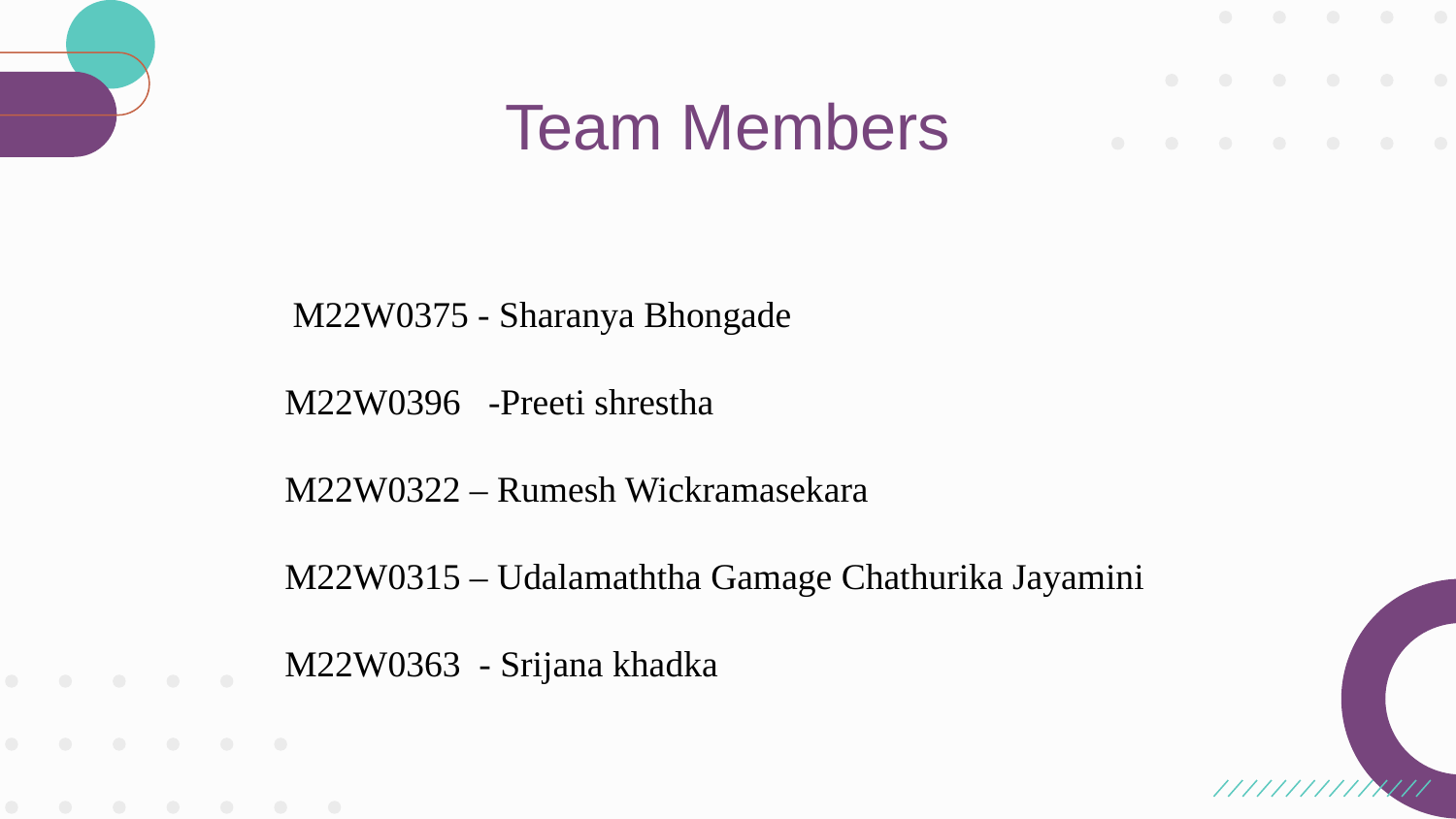

Team Members
# Students JourneyT
 M22W0375 - Sharanya Bhongade

M22W0396   -Preeti shrestha

M22W0322 – Rumesh Wickramasekara

M22W0315 – Udalamaththa Gamage Chathurika Jayamini

M22W0363  - Srijana khadka